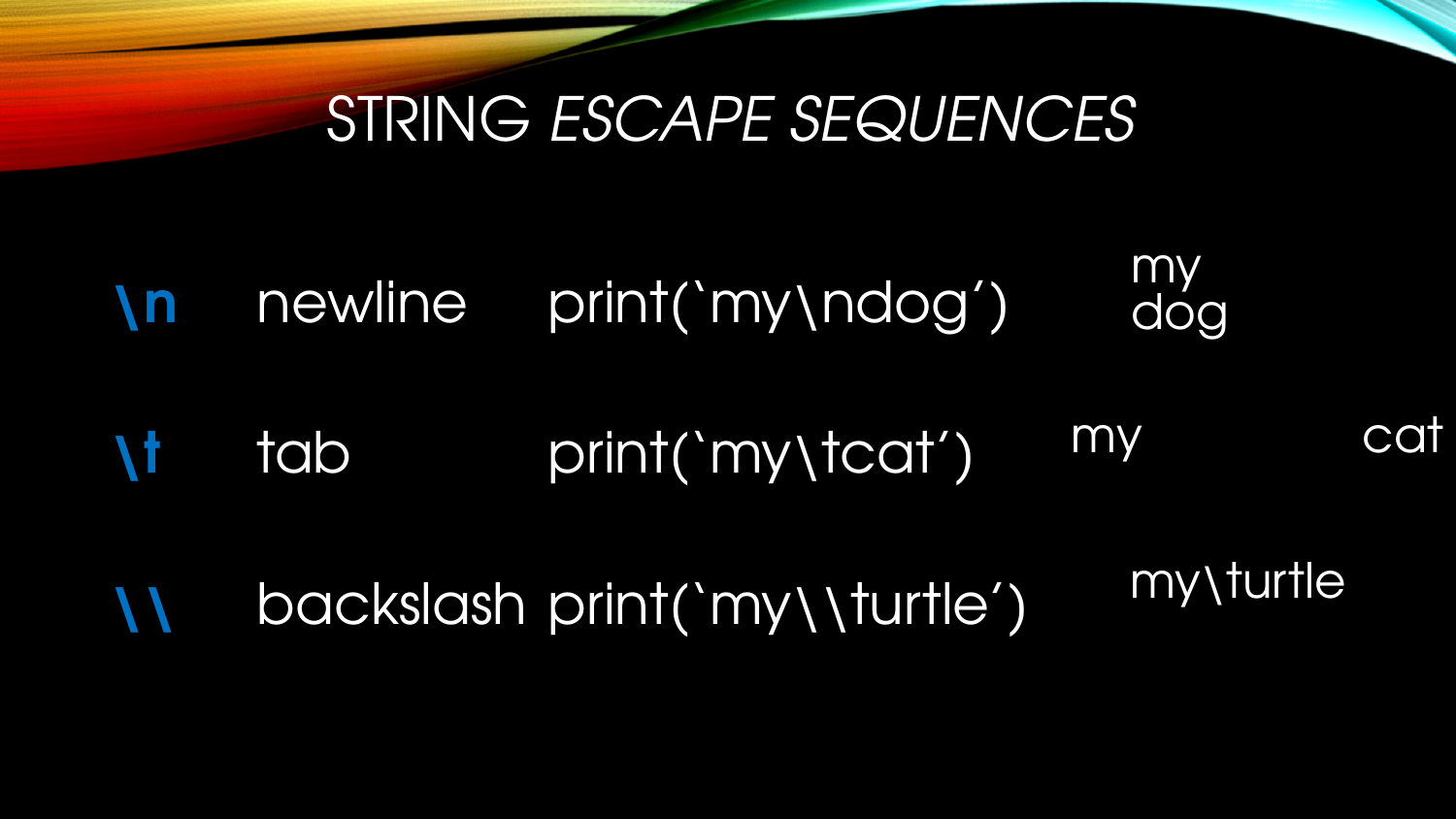

# String Escape Sequences
\n	newline	print(‘my\ndog’)
\t	tab		print(‘my\tcat’)
\\	backslash	print(‘my\\turtle’)
my
dog
my		cat
my\turtle